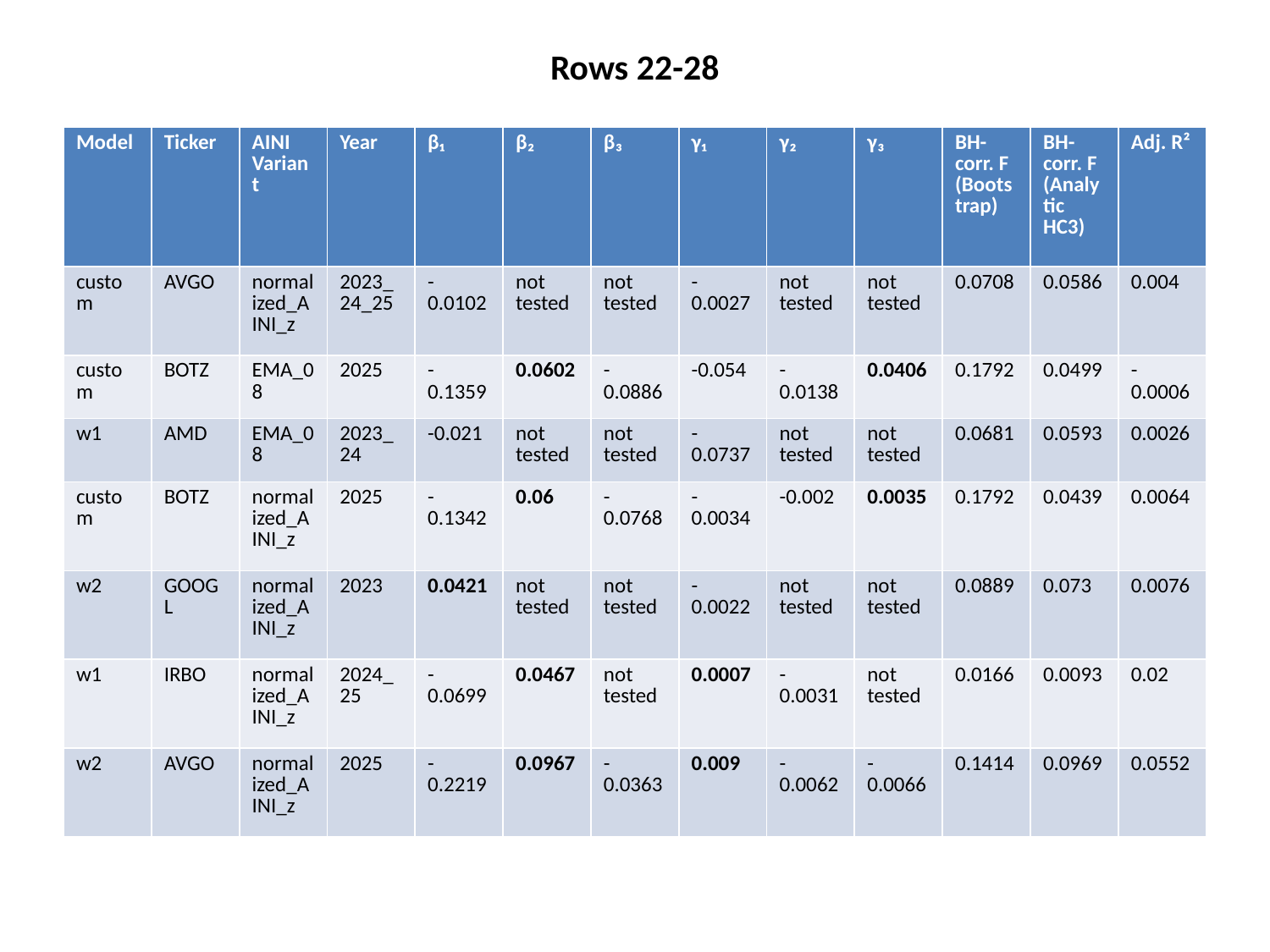

Rows 22-28
#
| Model | Ticker | AINI Variant | Year | β₁ | β₂ | β₃ | γ₁ | γ₂ | γ₃ | BH-corr. F (Bootstrap) | BH-corr. F (Analytic HC3) | Adj. R² |
| --- | --- | --- | --- | --- | --- | --- | --- | --- | --- | --- | --- | --- |
| custom | AVGO | normalized\_AINI\_z | 2023\_24\_25 | -0.0102 | not tested | not tested | -0.0027 | not tested | not tested | 0.0708 | 0.0586 | 0.004 |
| custom | BOTZ | EMA\_08 | 2025 | -0.1359 | 0.0602 | -0.0886 | -0.054 | -0.0138 | 0.0406 | 0.1792 | 0.0499 | -0.0006 |
| w1 | AMD | EMA\_08 | 2023\_24 | -0.021 | not tested | not tested | -0.0737 | not tested | not tested | 0.0681 | 0.0593 | 0.0026 |
| custom | BOTZ | normalized\_AINI\_z | 2025 | -0.1342 | 0.06 | -0.0768 | -0.0034 | -0.002 | 0.0035 | 0.1792 | 0.0439 | 0.0064 |
| w2 | GOOGL | normalized\_AINI\_z | 2023 | 0.0421 | not tested | not tested | -0.0022 | not tested | not tested | 0.0889 | 0.073 | 0.0076 |
| w1 | IRBO | normalized\_AINI\_z | 2024\_25 | -0.0699 | 0.0467 | not tested | 0.0007 | -0.0031 | not tested | 0.0166 | 0.0093 | 0.02 |
| w2 | AVGO | normalized\_AINI\_z | 2025 | -0.2219 | 0.0967 | -0.0363 | 0.009 | -0.0062 | -0.0066 | 0.1414 | 0.0969 | 0.0552 |